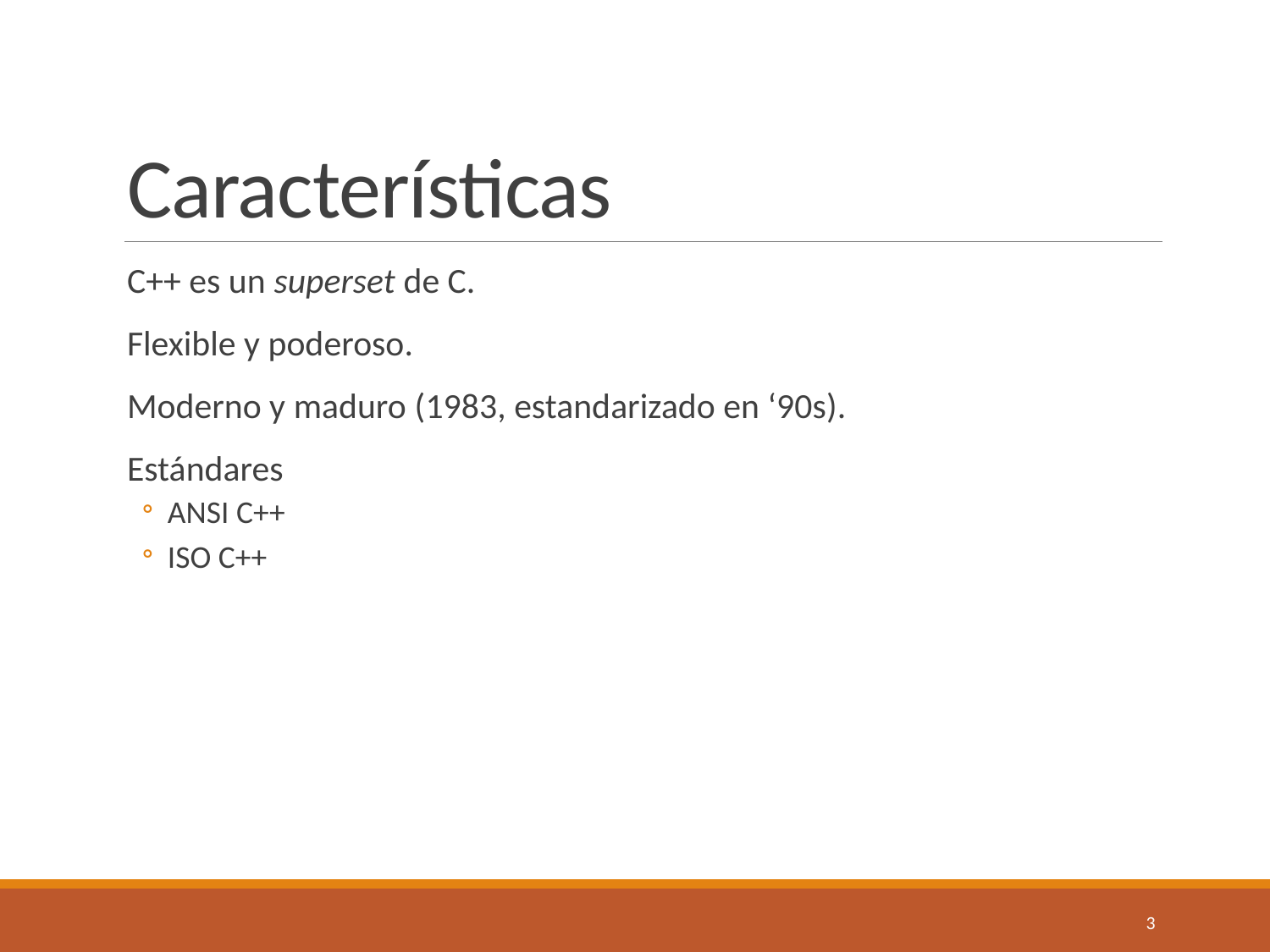

# Características
C++ es un superset de C.
Flexible y poderoso.
Moderno y maduro (1983, estandarizado en ‘90s).
Estándares
ANSI C++
ISO C++
3